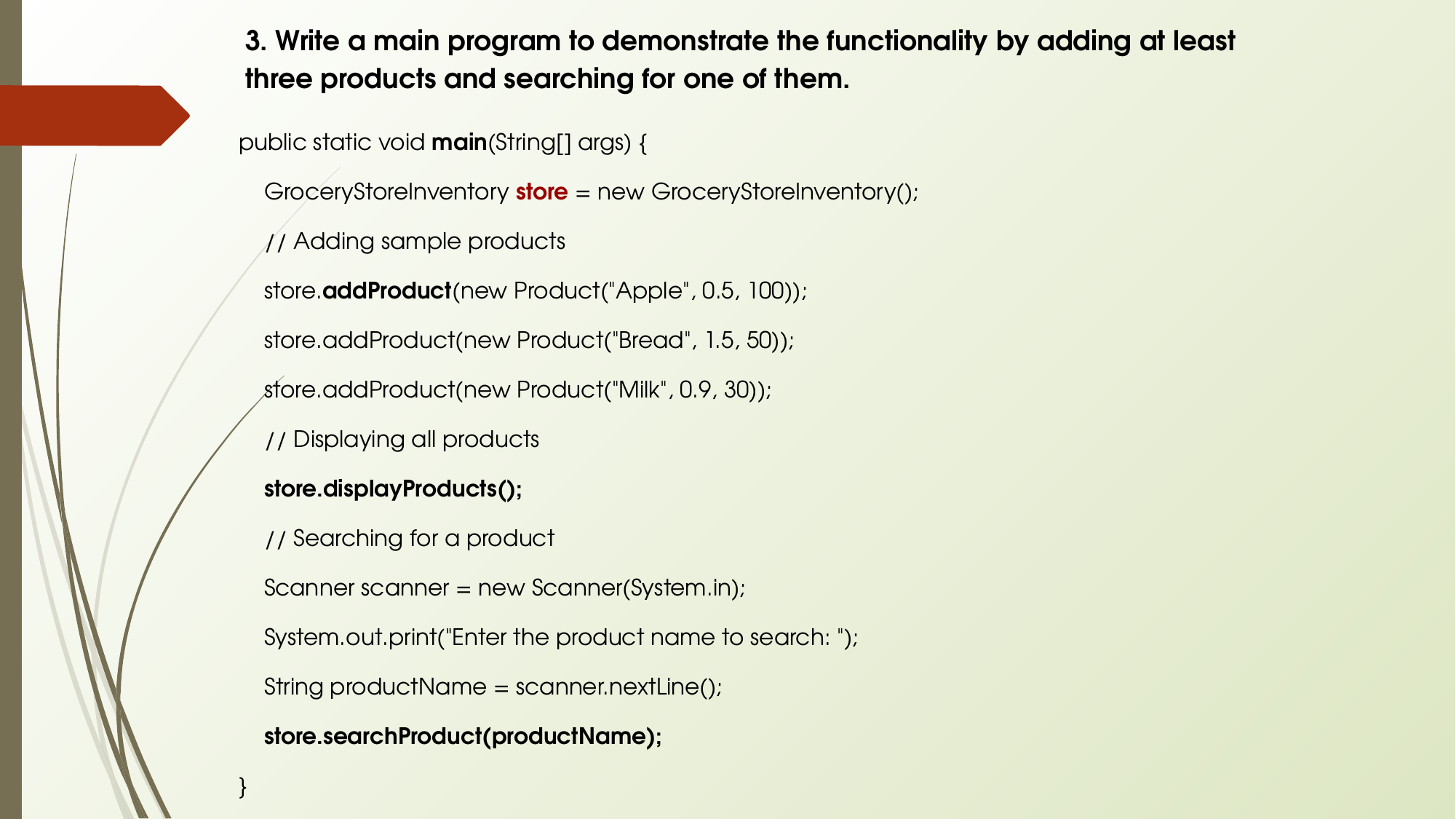

3. Write a main program to demonstrate the functionality by adding at least three products and searching for one of them.

    public static void main(String[] args) {
        GroceryStoreInventory store = new GroceryStoreInventory();
        // Adding sample products
        store.addProduct(new Product("Apple", 0.5, 100));
        store.addProduct(new Product("Bread", 1.5, 50));
        store.addProduct(new Product("Milk", 0.9, 30));
        // Displaying all products
        store.displayProducts();
        // Searching for a product
        Scanner scanner = new Scanner(System.in);
        System.out.print("Enter the product name to search: ");
        String productName = scanner.nextLine();
        store.searchProduct(productName);
    }
}